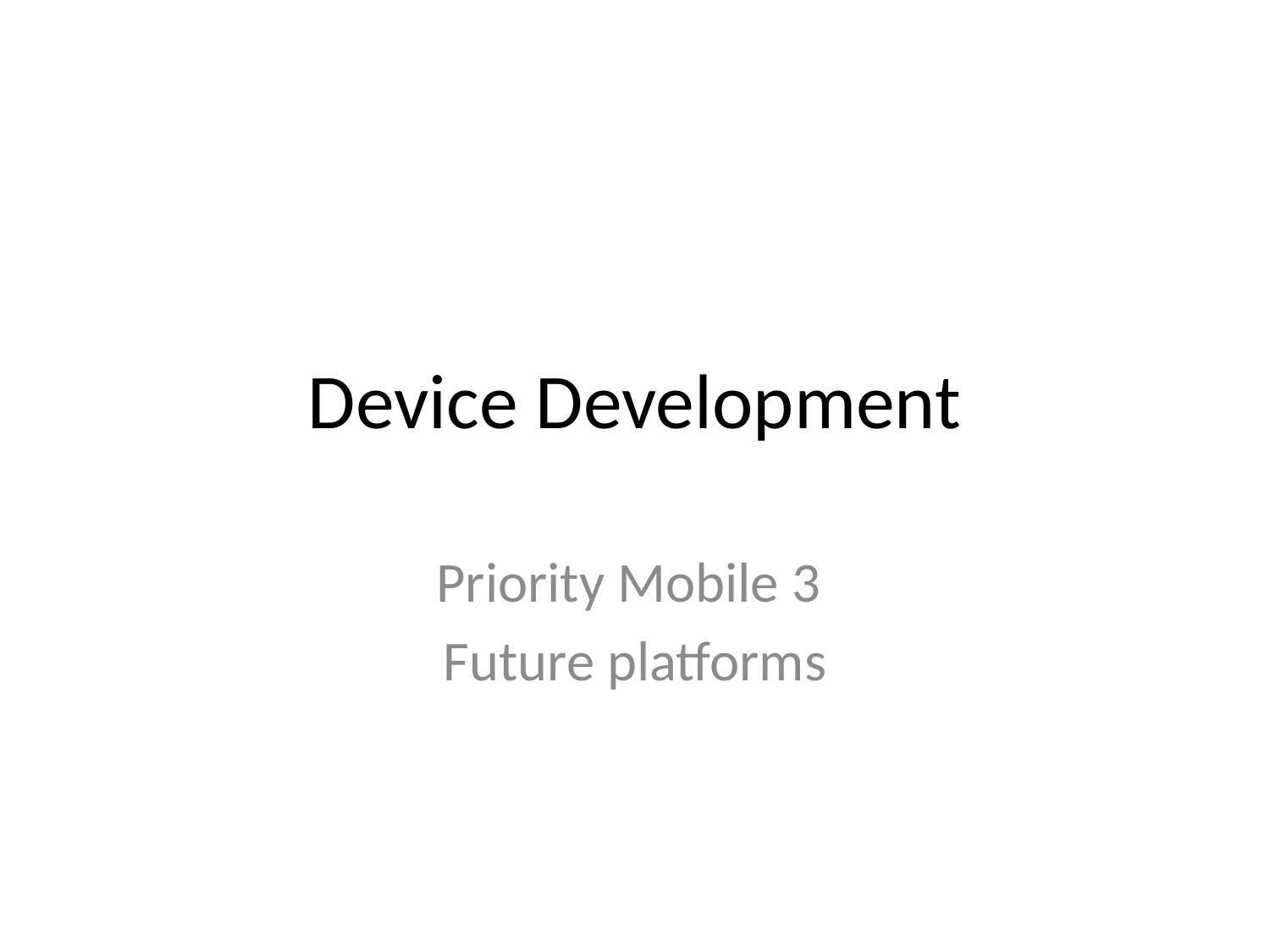

# Device Development
Priority Mobile 3
Future platforms